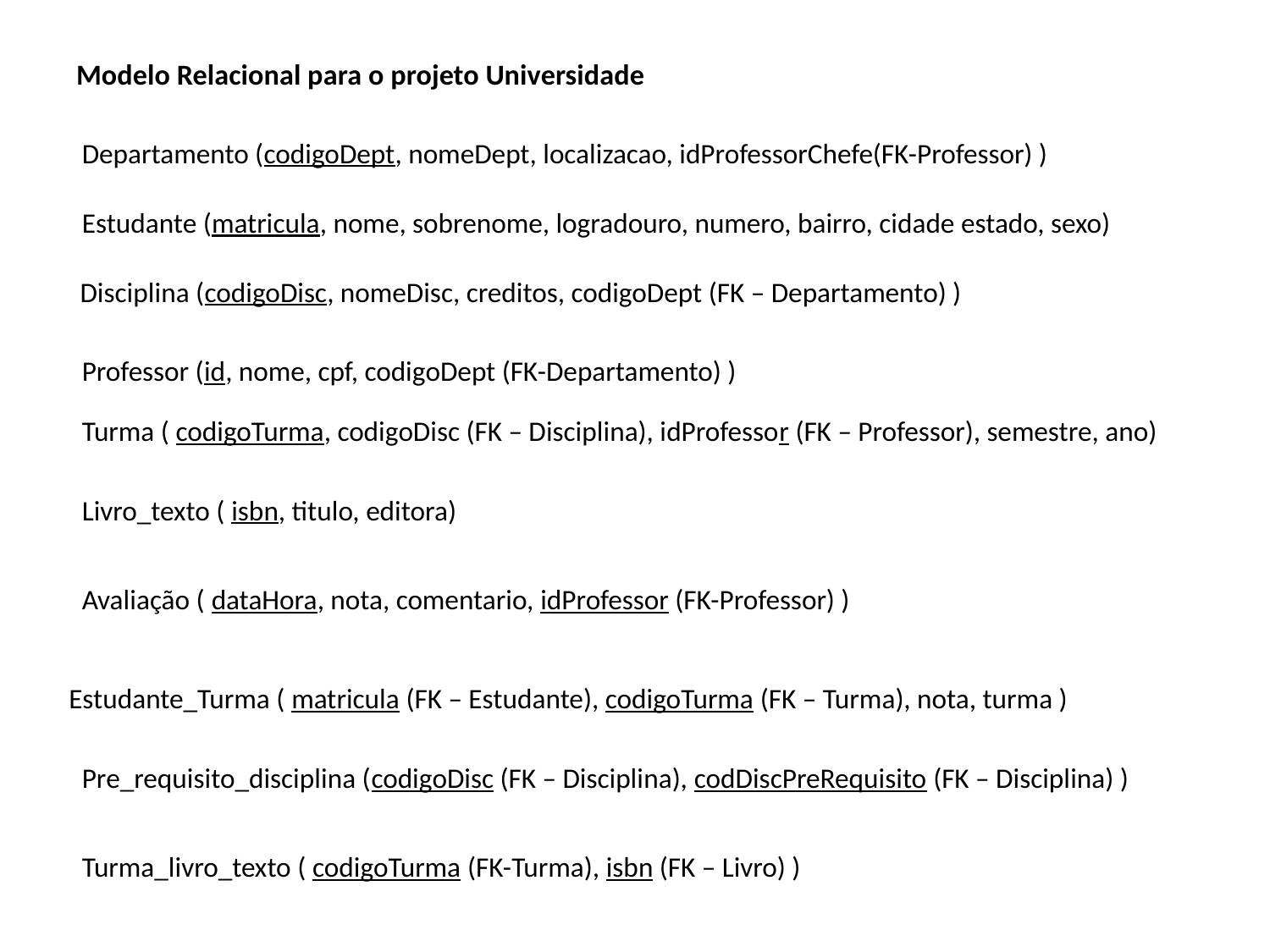

# Modelo Relacional para o projeto Universidade
Departamento (codigoDept, nomeDept, localizacao, idProfessorChefe(FK-Professor) )
Estudante (matricula, nome, sobrenome, logradouro, numero, bairro, cidade estado, sexo)
Disciplina (codigoDisc, nomeDisc, creditos, codigoDept (FK – Departamento) )
Professor (id, nome, cpf, codigoDept (FK-Departamento) )
Turma ( codigoTurma, codigoDisc (FK – Disciplina), idProfessor (FK – Professor), semestre, ano)
Livro_texto ( isbn, titulo, editora)
Avaliação ( dataHora, nota, comentario, idProfessor (FK-Professor) )
Estudante_Turma ( matricula (FK – Estudante), codigoTurma (FK – Turma), nota, turma )
Pre_requisito_disciplina (codigoDisc (FK – Disciplina), codDiscPreRequisito (FK – Disciplina) )
Turma_livro_texto ( codigoTurma (FK-Turma), isbn (FK – Livro) )